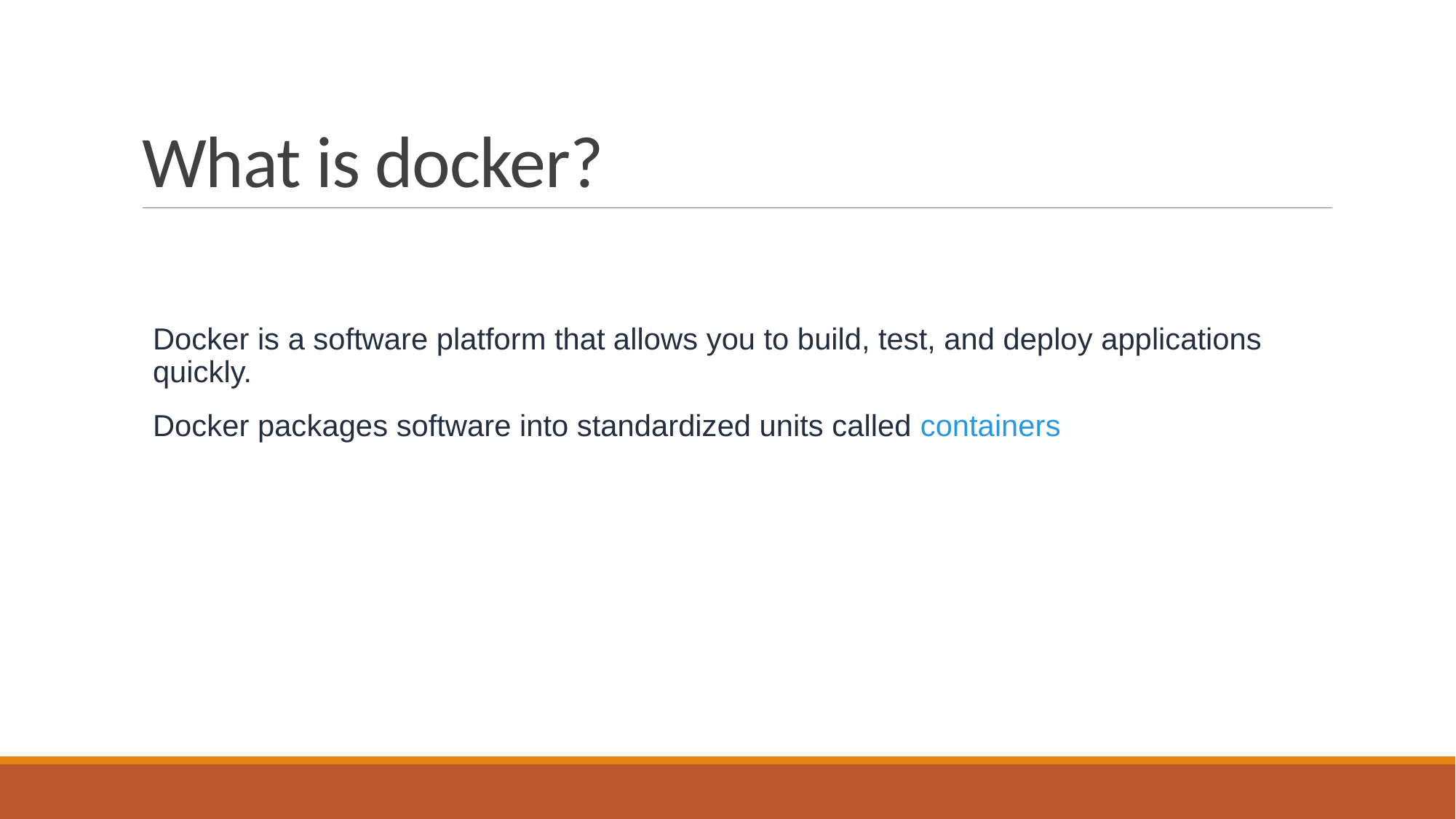

# What is docker?
Docker is a software platform that allows you to build, test, and deploy applications quickly.
Docker packages software into standardized units called containers